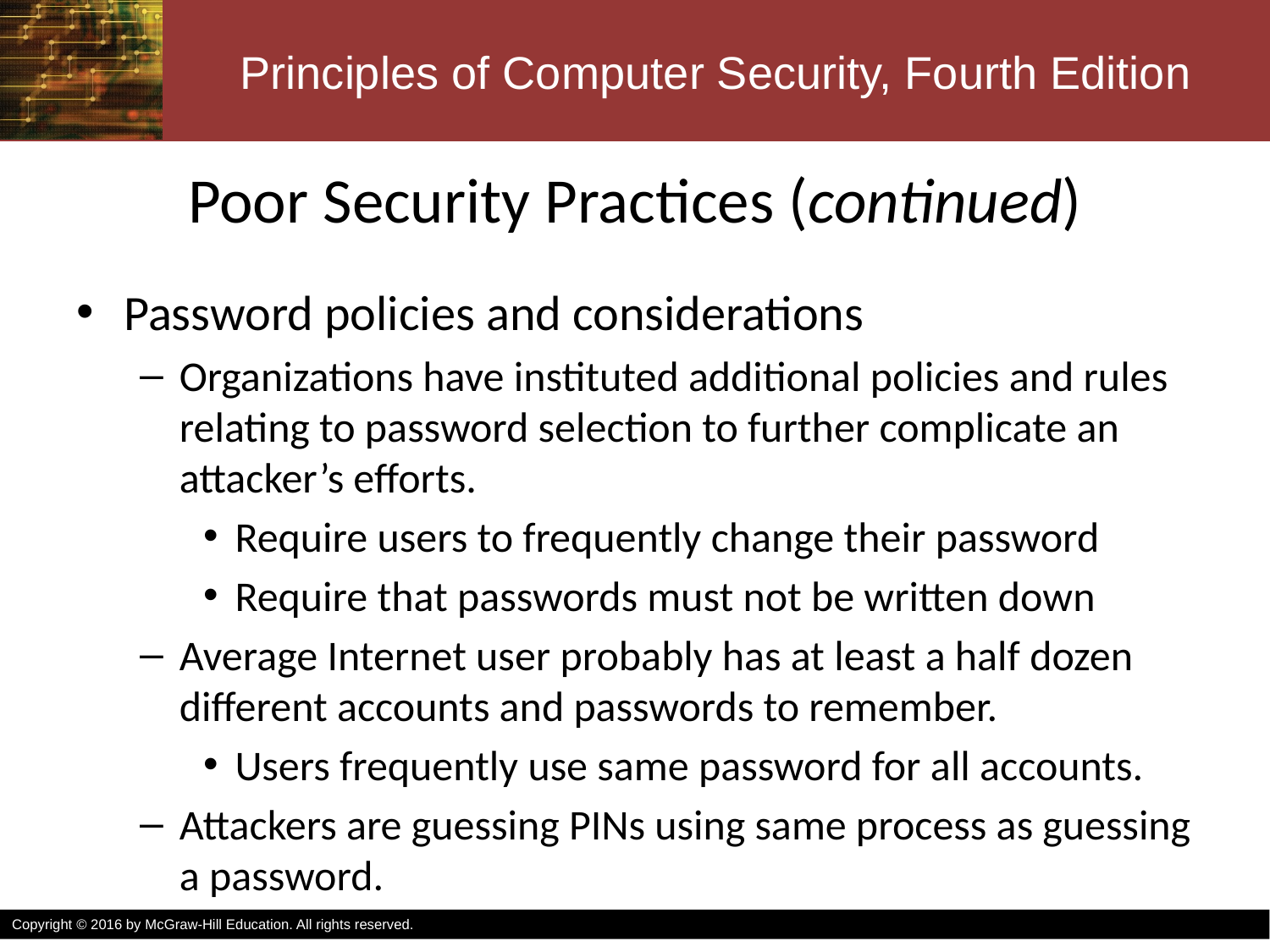

# Poor Security Practices (continued)
Password policies and considerations
Organizations have instituted additional policies and rules relating to password selection to further complicate an attacker’s efforts.
Require users to frequently change their password
Require that passwords must not be written down
Average Internet user probably has at least a half dozen different accounts and passwords to remember.
Users frequently use same password for all accounts.
Attackers are guessing PINs using same process as guessing a password.